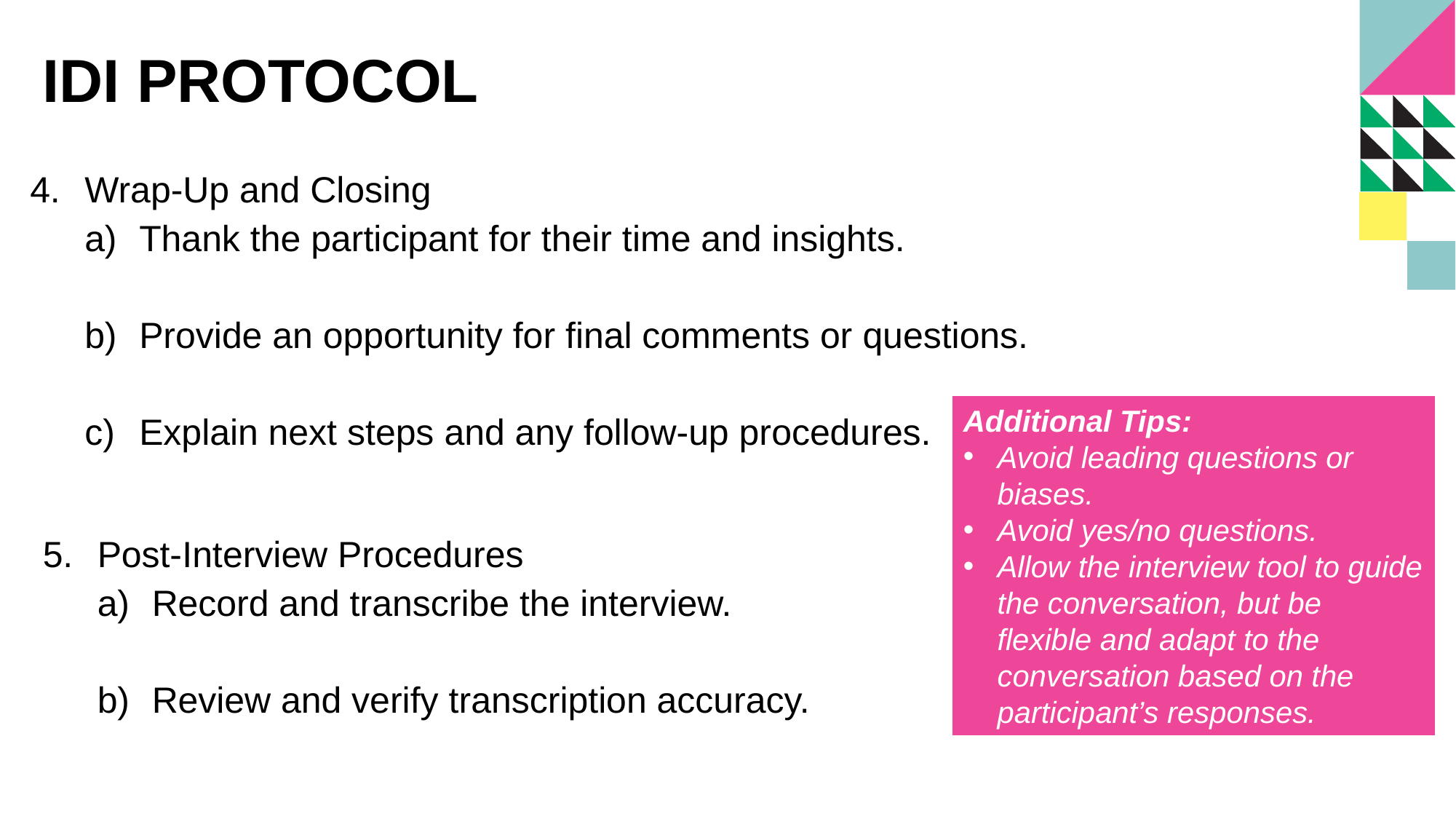

# Idi Protocol
Wrap-Up and Closing
Thank the participant for their time and insights.

Provide an opportunity for final comments or questions.

Explain next steps and any follow-up procedures.

Additional Tips:
Avoid leading questions or biases.
Avoid yes/no questions.
Allow the interview tool to guide the conversation, but be flexible and adapt to the conversation based on the participant’s responses.
Post-Interview Procedures
Record and transcribe the interview.

Review and verify transcription accuracy.